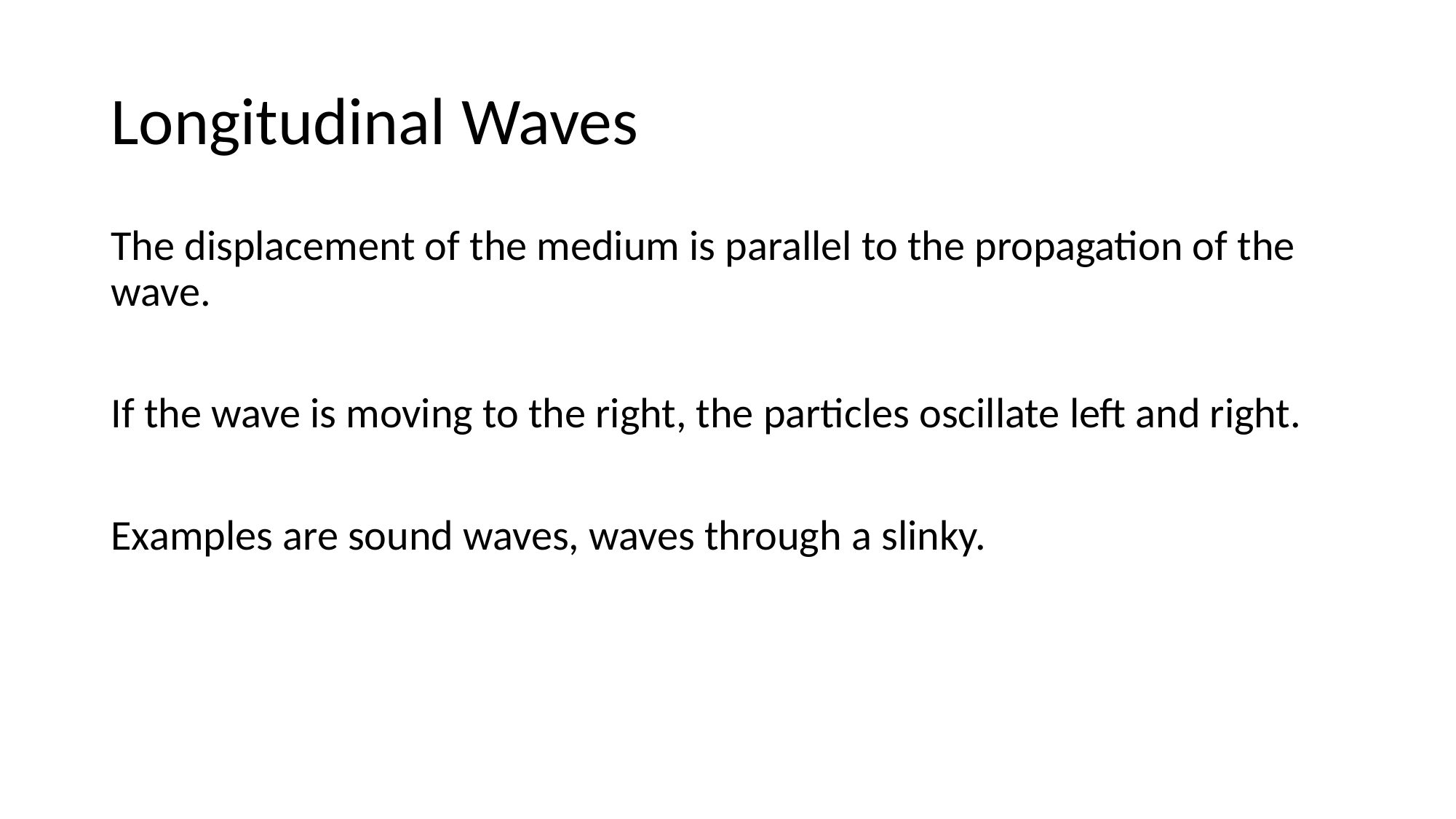

# Longitudinal Waves
The displacement of the medium is parallel to the propagation of the wave.

If the wave is moving to the right, the particles oscillate left and right.

Examples are sound waves, waves through a slinky.